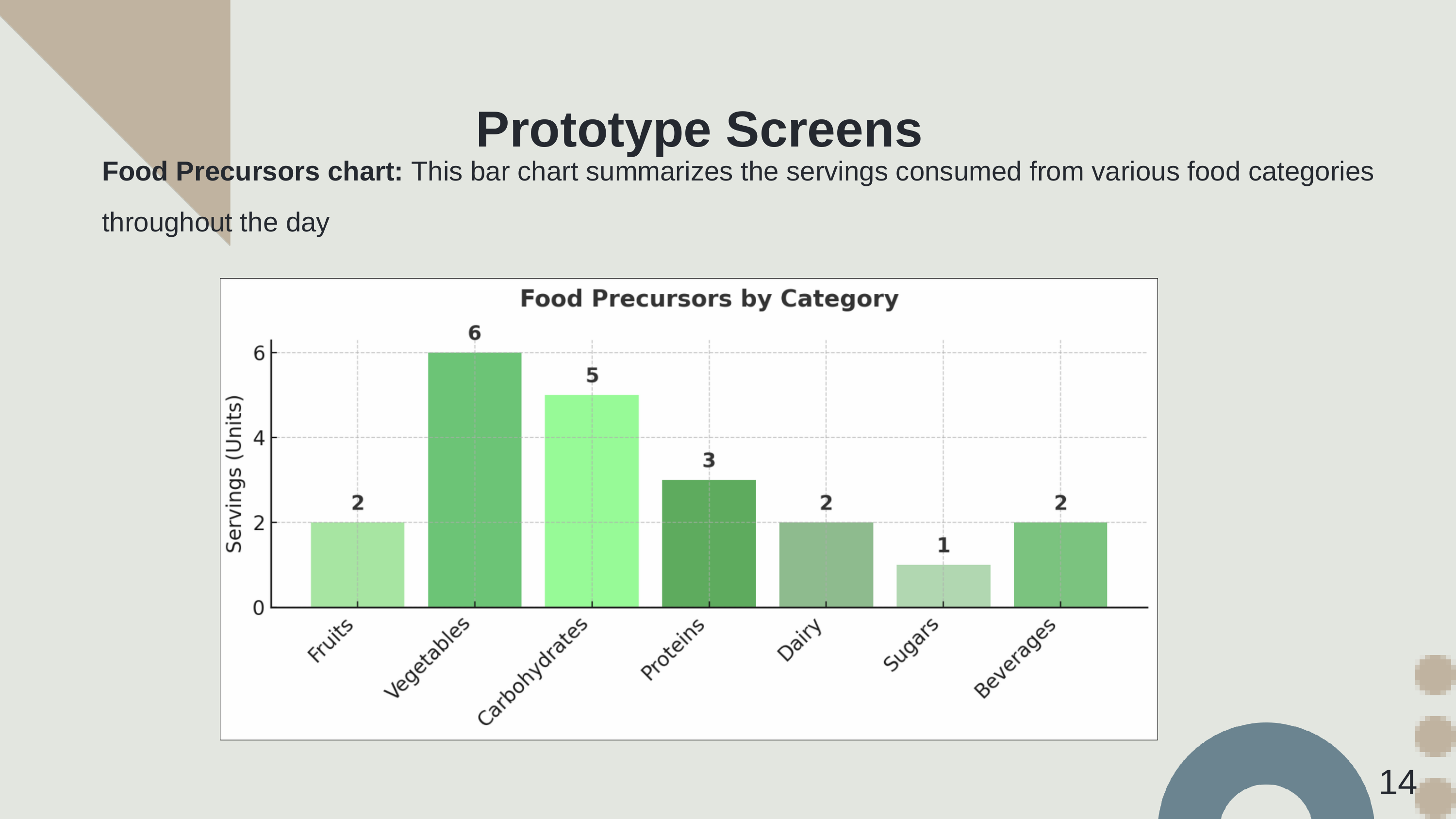

Prototype Screens
Food Precursors chart: This bar chart summarizes the servings consumed from various food categories throughout the day

14